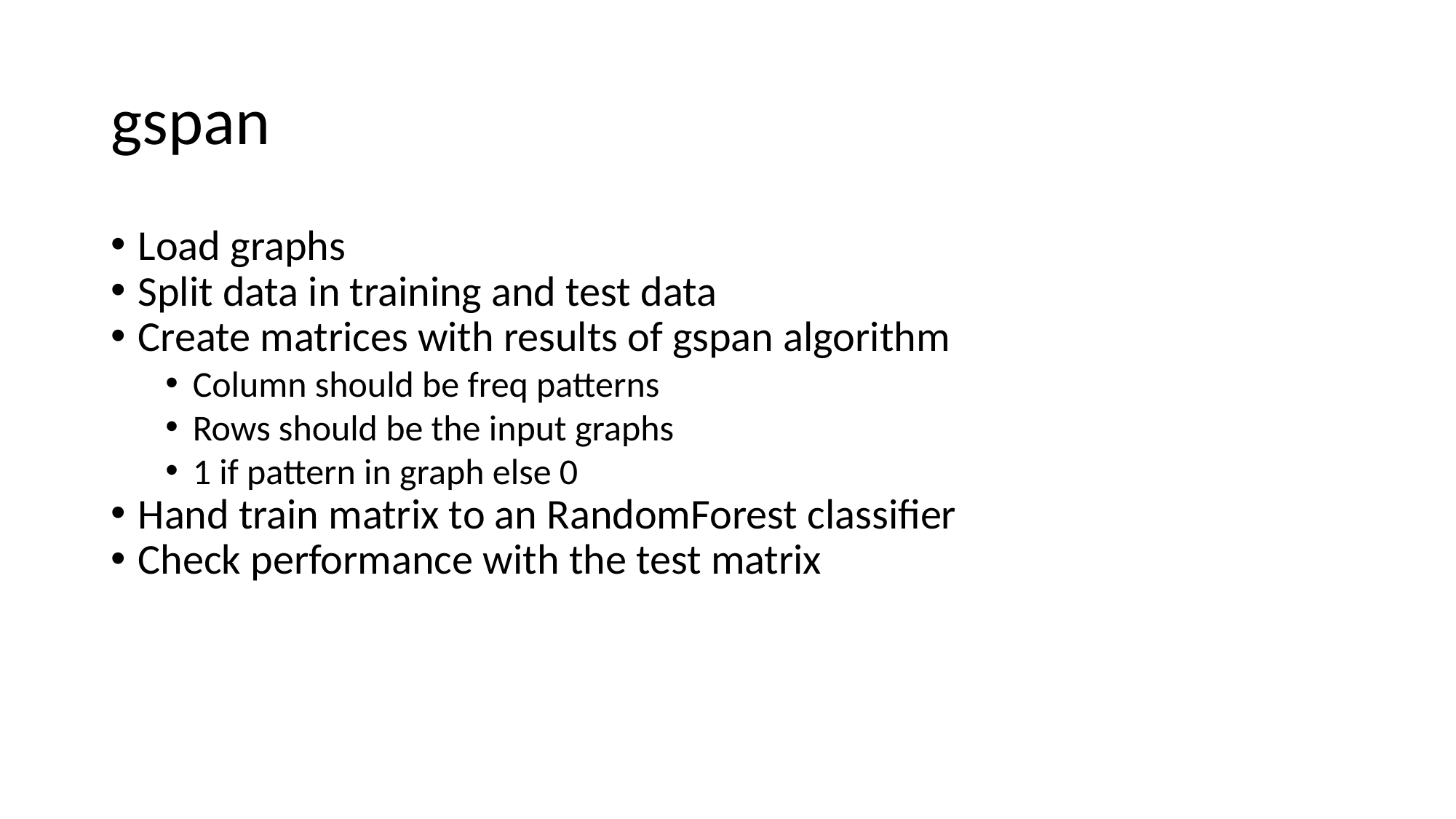

gspan
Load graphs
Split data in training and test data
Create matrices with results of gspan algorithm
Column should be freq patterns
Rows should be the input graphs
1 if pattern in graph else 0
Hand train matrix to an RandomForest classifier
Check performance with the test matrix